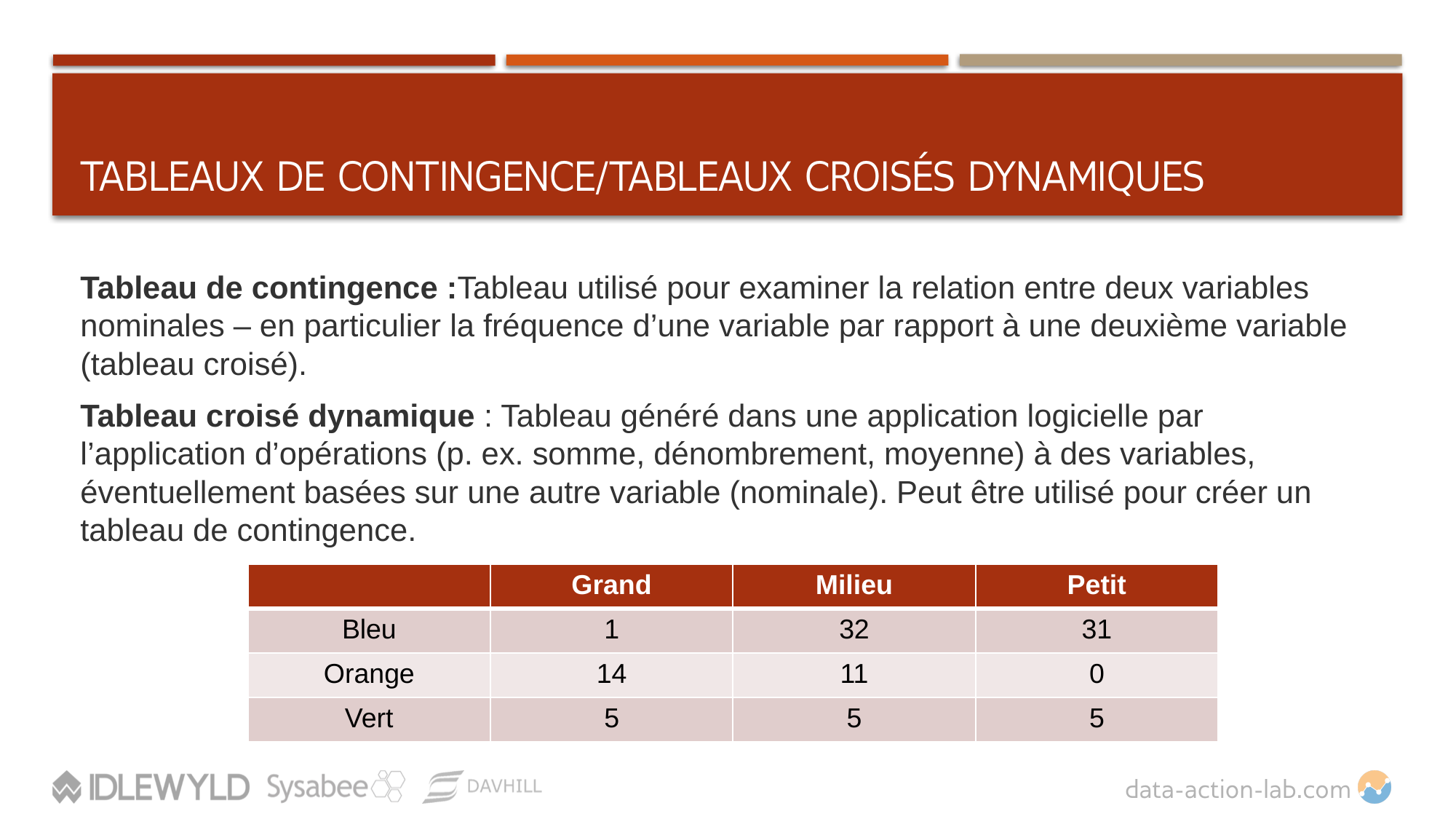

# Tableaux de contingence/tableaux croisés dynamiques
Tableau de contingence :Tableau utilisé pour examiner la relation entre deux variables nominales – en particulier la fréquence d’une variable par rapport à une deuxième variable (tableau croisé).
Tableau croisé dynamique : Tableau généré dans une application logicielle par l’application d’opérations (p. ex. somme, dénombrement, moyenne) à des variables, éventuellement basées sur une autre variable (nominale). Peut être utilisé pour créer un tableau de contingence.
|  | Grand | Milieu | Petit |
| --- | --- | --- | --- |
| Bleu | 1 | 32 | 31 |
| Orange | 14 | 11 | 0 |
| Vert | 5 | 5 | 5 |